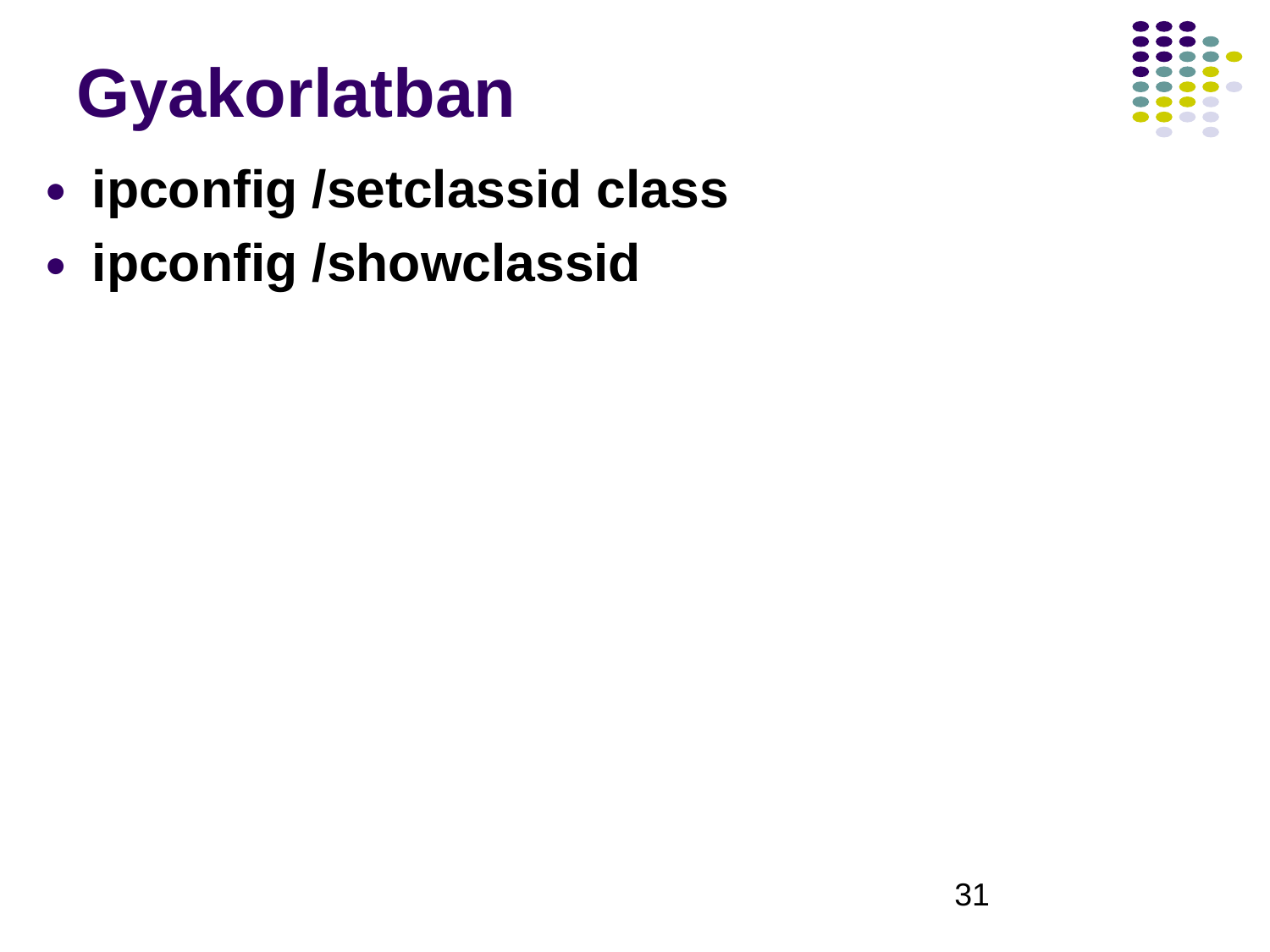

# Gyakorlatban
ipconfig /setclassid class
ipconfig /showclassid
31